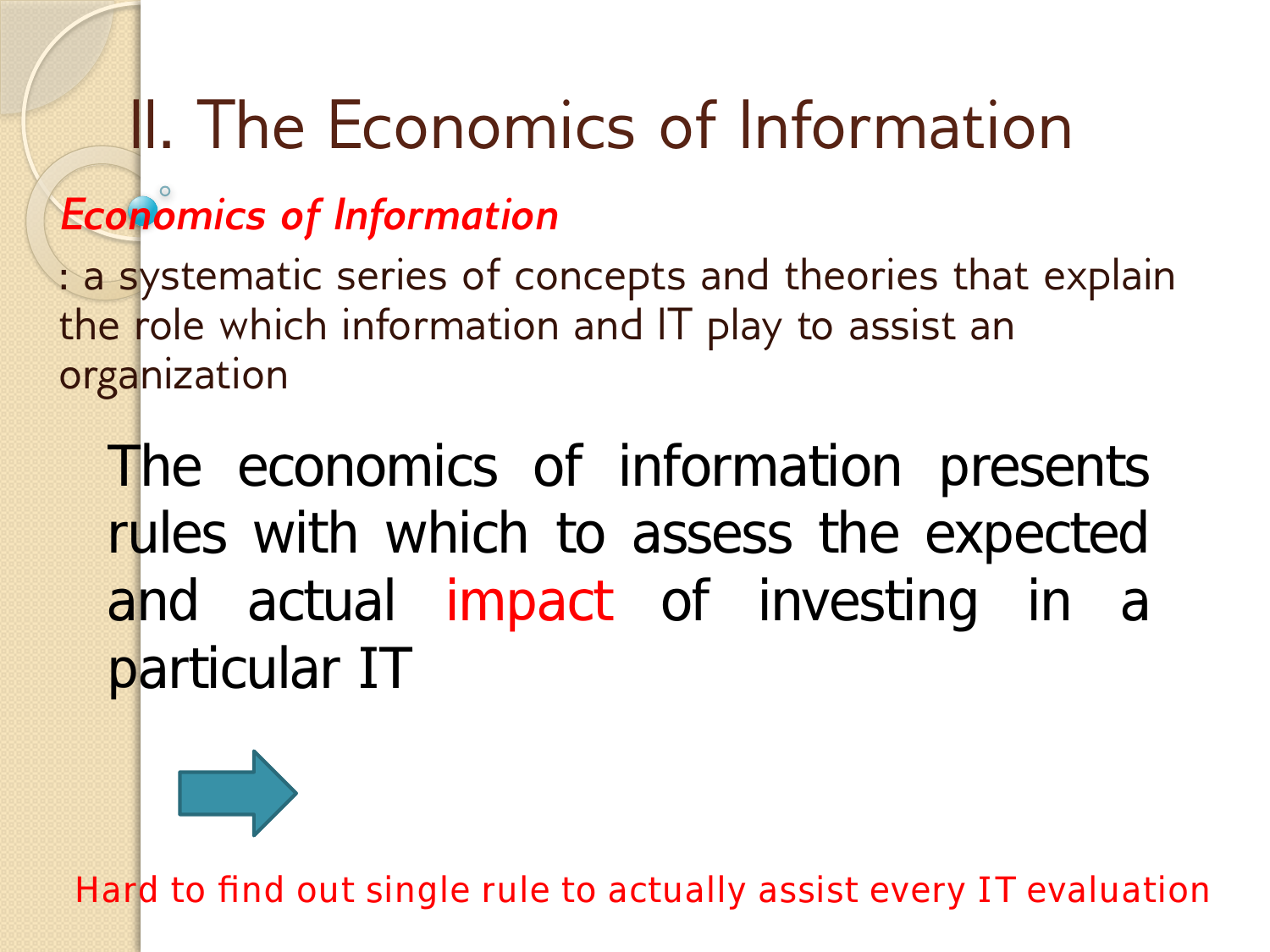

# II. The Economics of Information
Economics of Information
: a systematic series of concepts and theories that explain the role which information and IT play to assist an organization
The economics of information presents rules with which to assess the expected and actual impact of investing in a particular IT

Hard to find out single rule to actually assist every IT evaluation